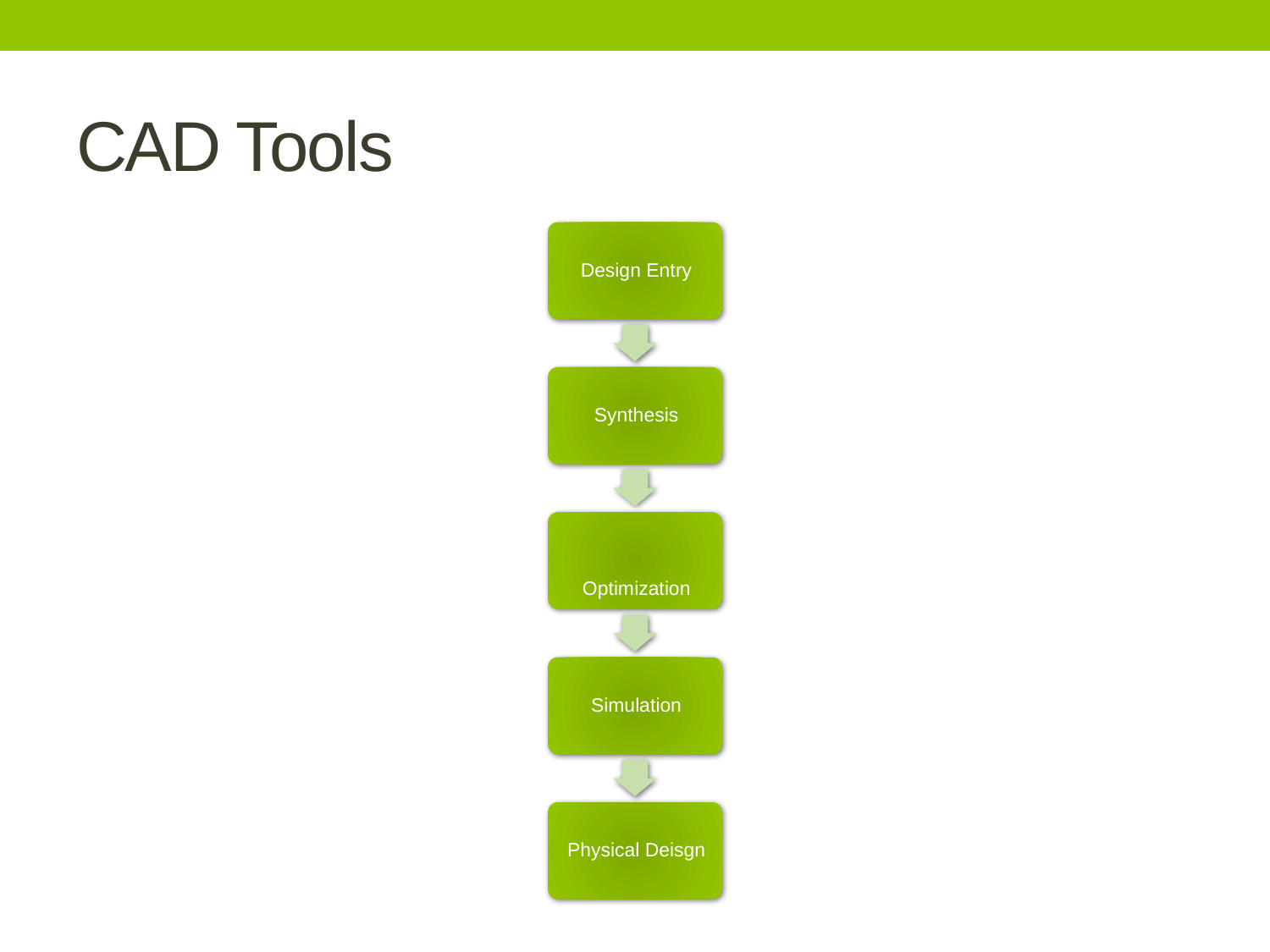

# CAD Tools
Design Entry

Synthesis

Optimization

Simulation

Physical Deisgn